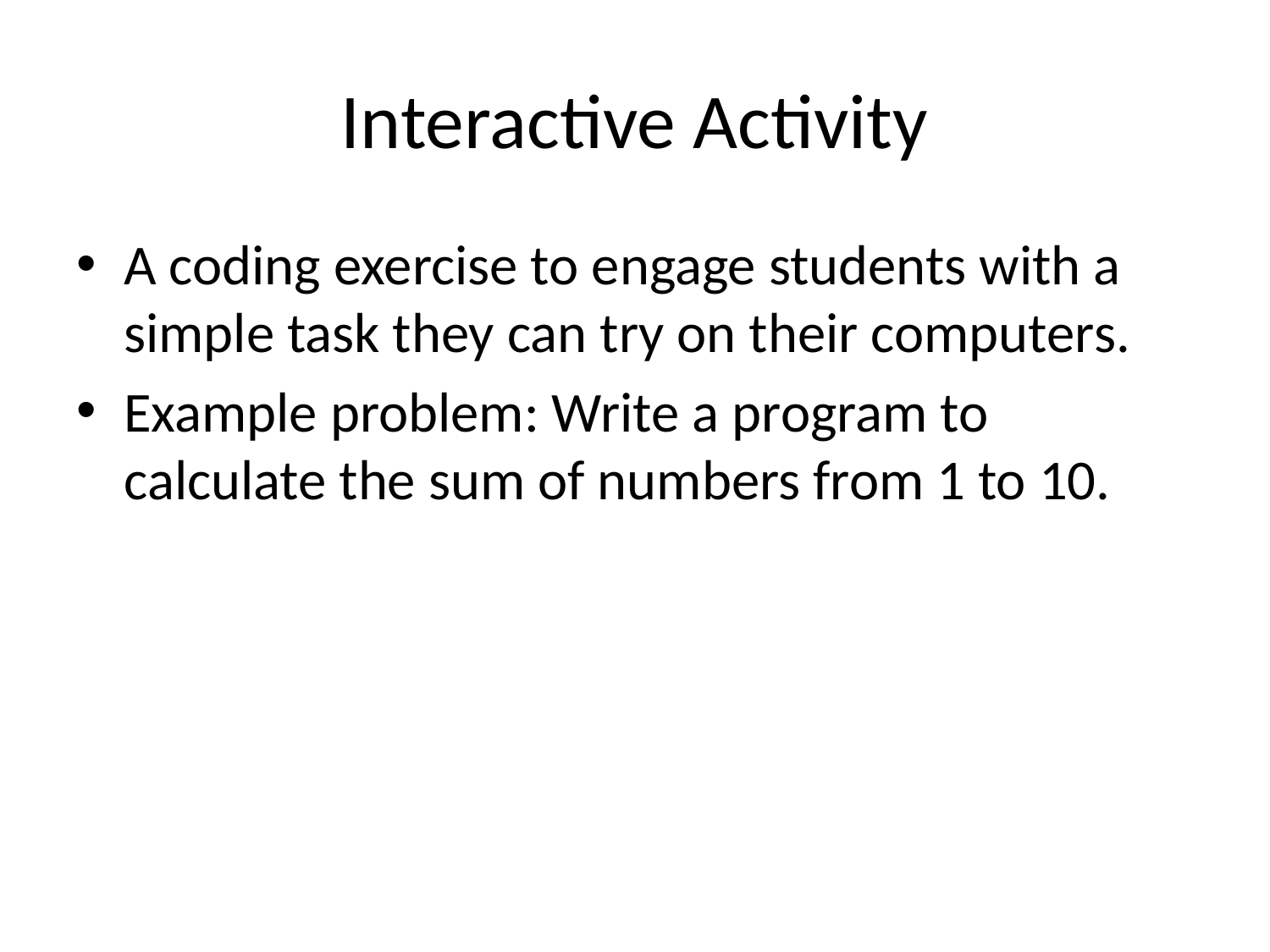

# Interactive Activity
A coding exercise to engage students with a simple task they can try on their computers.
Example problem: Write a program to calculate the sum of numbers from 1 to 10.